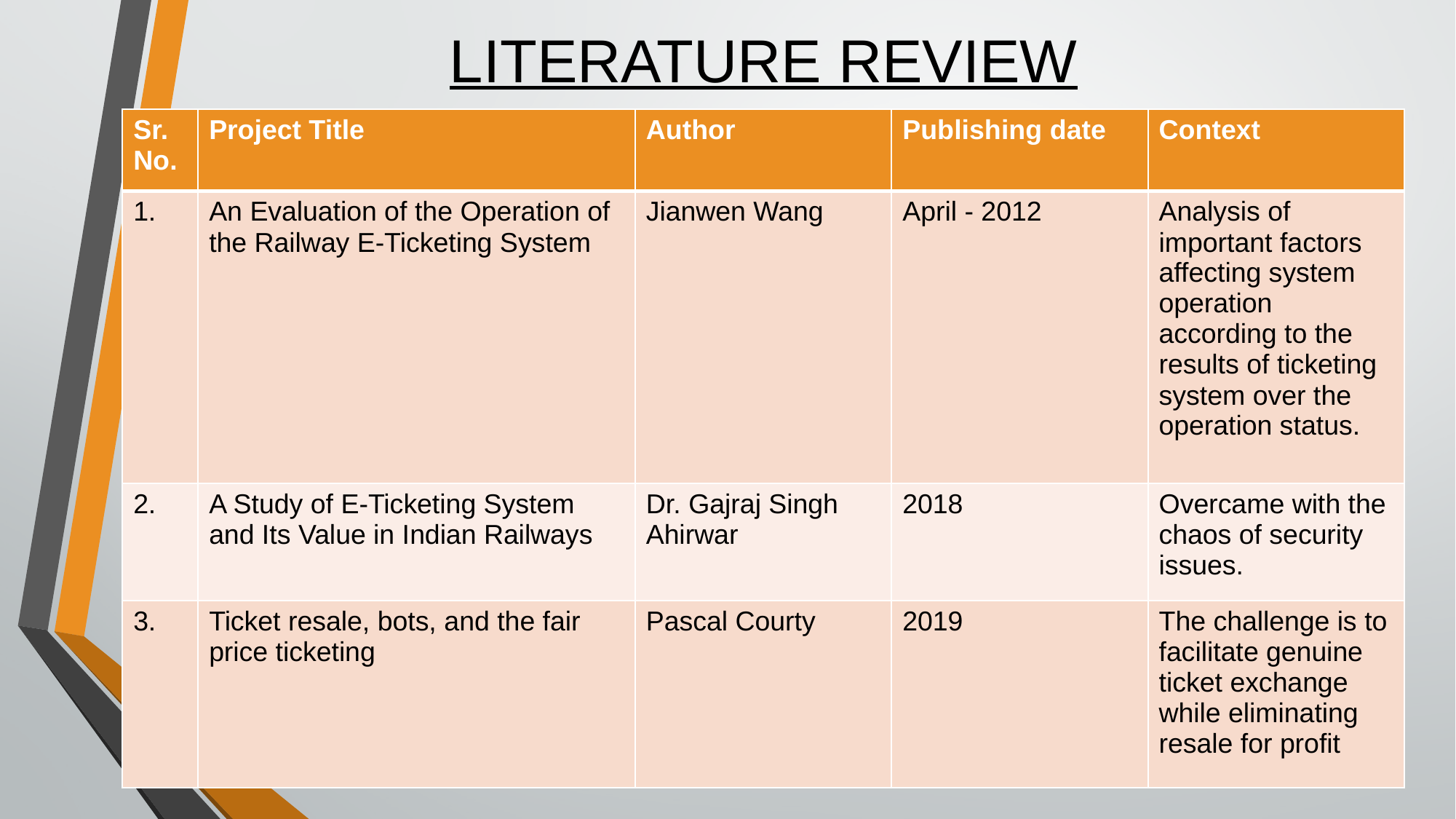

# LITERATURE REVIEW
| Sr. No. | Project Title | Author | Publishing date | Context |
| --- | --- | --- | --- | --- |
| 1. | An Evaluation of the Operation of the Railway E-Ticketing System | Jianwen Wang | April - 2012 | Analysis of important factors affecting system operation according to the results of ticketing system over the operation status. |
| 2. | A Study of E-Ticketing System and Its Value in Indian Railways | Dr. Gajraj Singh Ahirwar | 2018 | Overcame with the chaos of security issues. |
| 3. | Ticket resale, bots, and the fair price ticketing | Pascal Courty | 2019 | The challenge is to facilitate genuine ticket exchange while eliminating resale for profit |